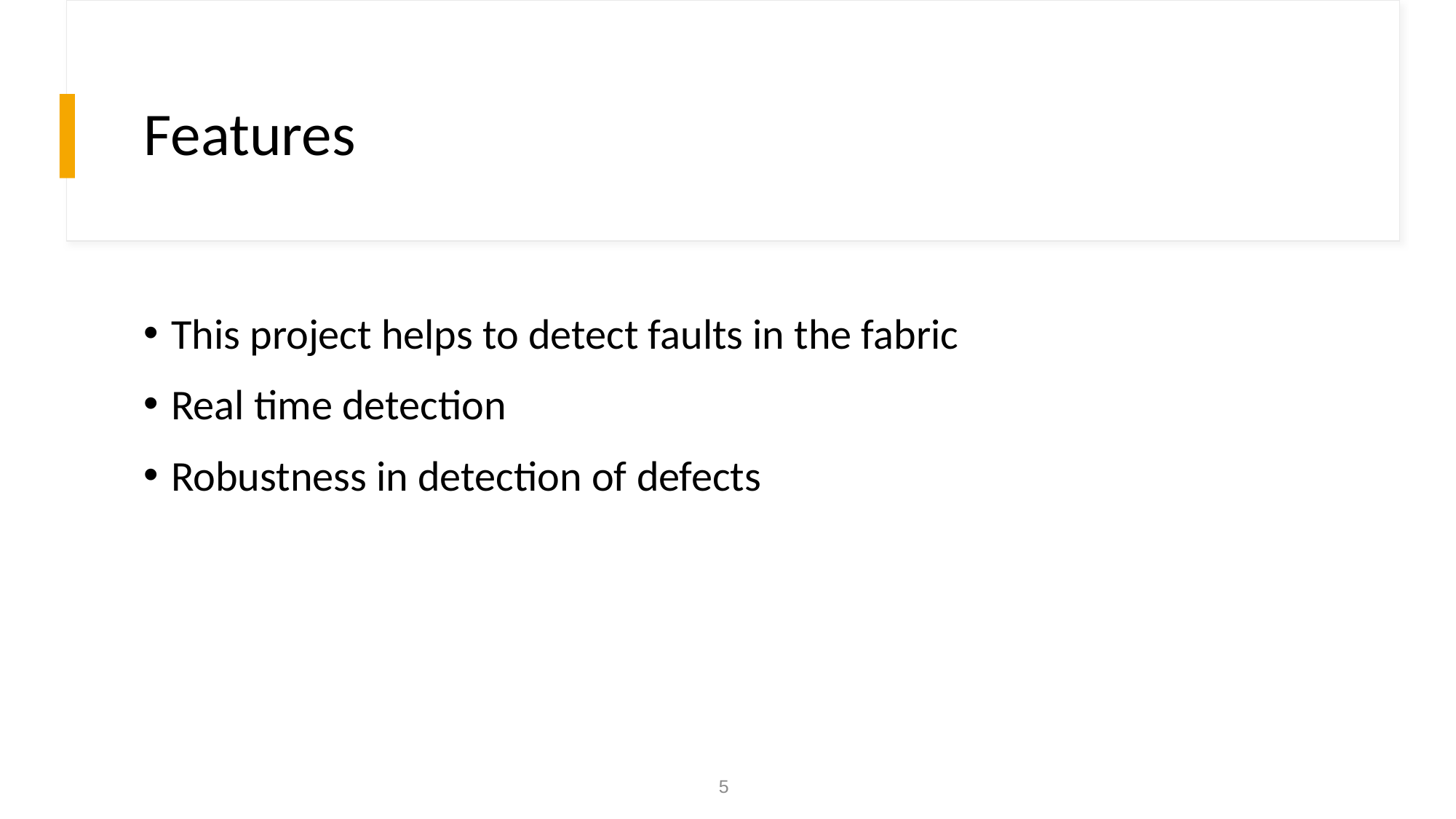

# Features
This project helps to detect faults in the fabric
Real time detection
Robustness in detection of defects
5